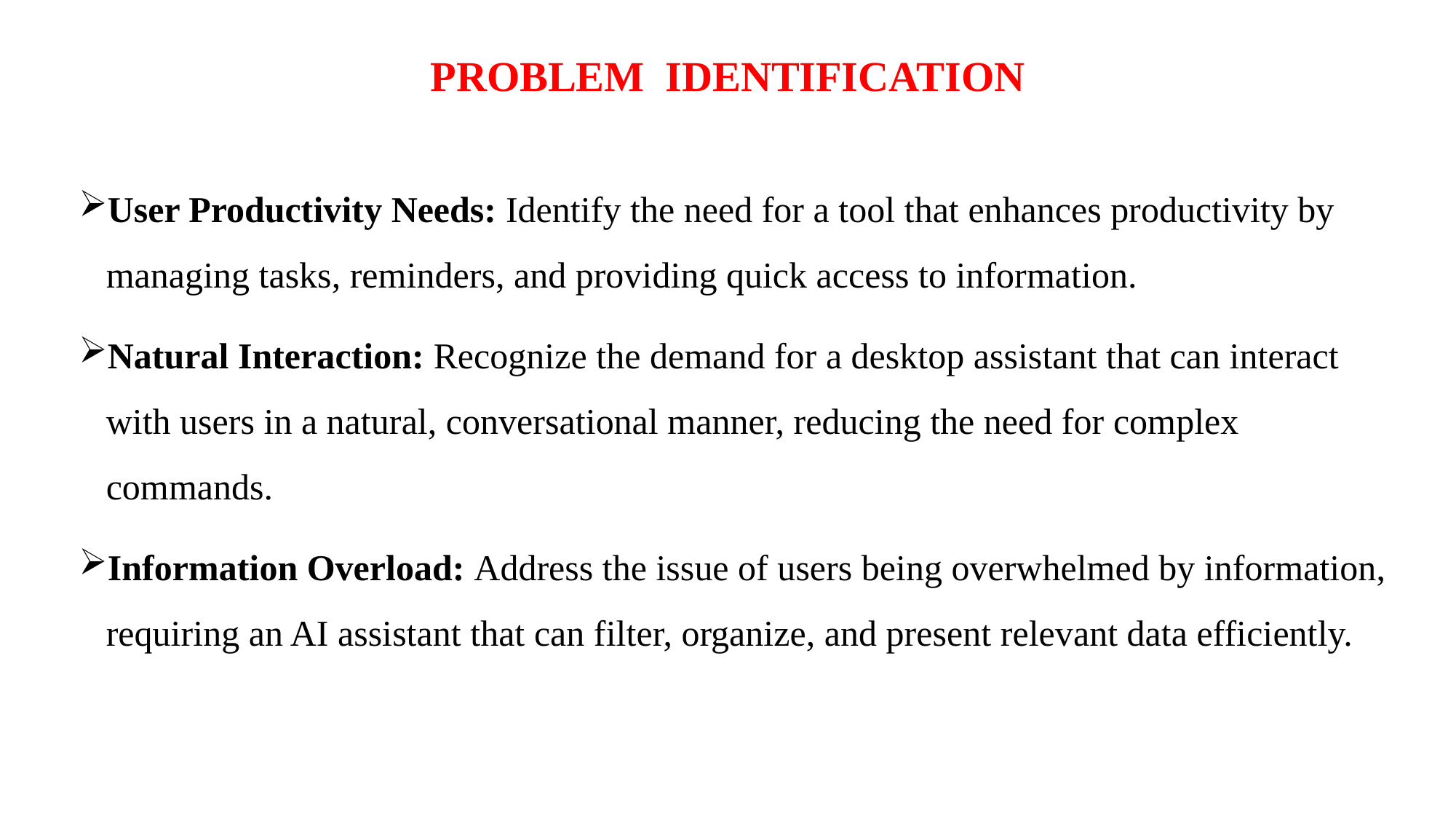

# PROBLEM  IDENTIFICATION
User Productivity Needs: Identify the need for a tool that enhances productivity by managing tasks, reminders, and providing quick access to information.
Natural Interaction: Recognize the demand for a desktop assistant that can interact with users in a natural, conversational manner, reducing the need for complex commands.
Information Overload: Address the issue of users being overwhelmed by information, requiring an AI assistant that can filter, organize, and present relevant data efficiently.